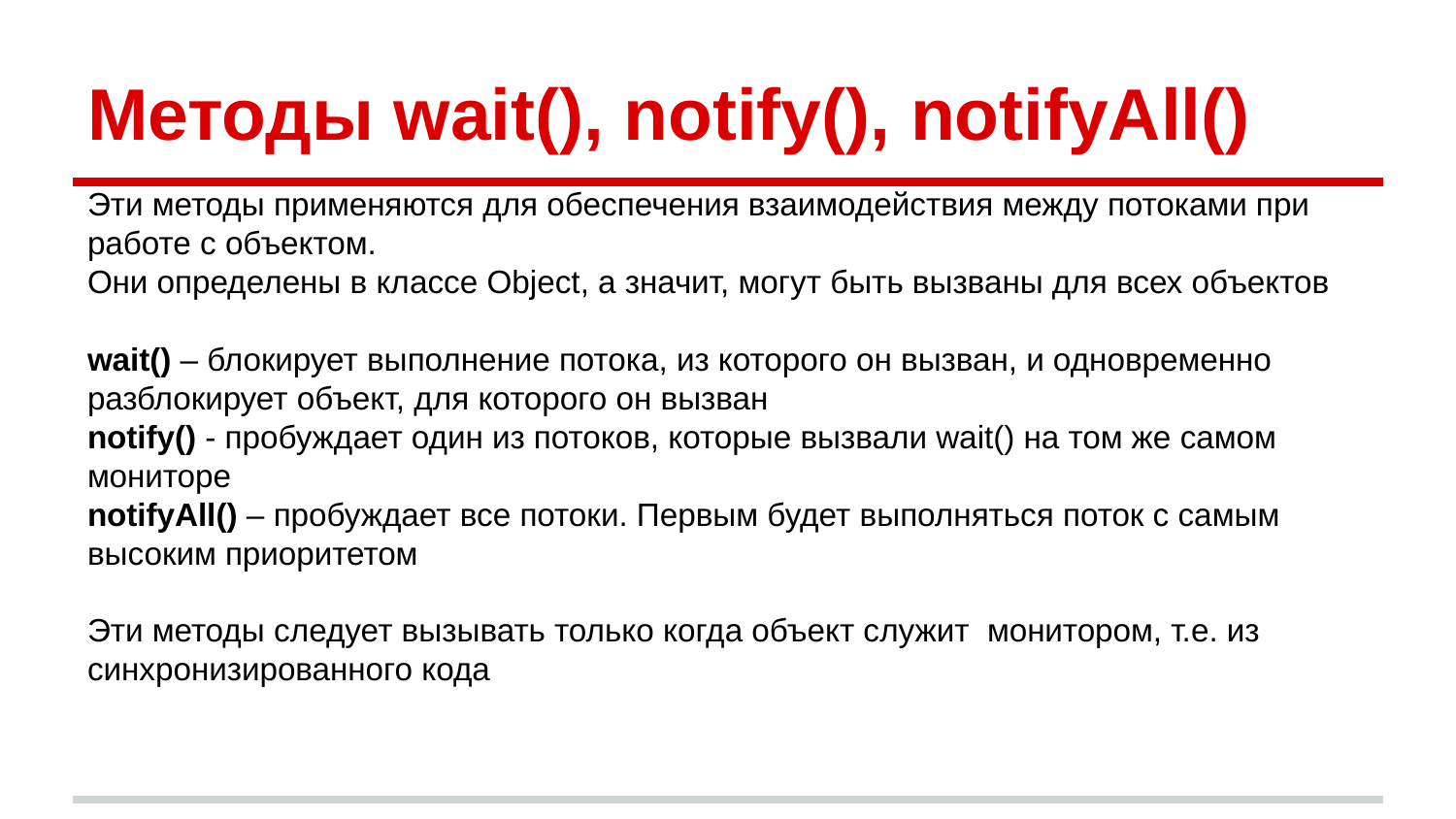

# Методы wait(), notify(), notifyAll()
Эти методы применяются для обеспечения взаимодействия между потоками при работе с объектом.
Они определены в классе Object, а значит, могут быть вызваны для всех объектов

wait() – блокирует выполнение потока, из которого он вызван, и одновременно разблокирует объект, для которого он вызван
notify() - пробуждает один из потоков, которые вызвали wait() на том же самом мониторе
notifyAll() – пробуждает все потоки. Первым будет выполняться поток с самым высоким приоритетом

Эти методы следует вызывать только когда объект служит  монитором, т.е. из синхронизированного кода